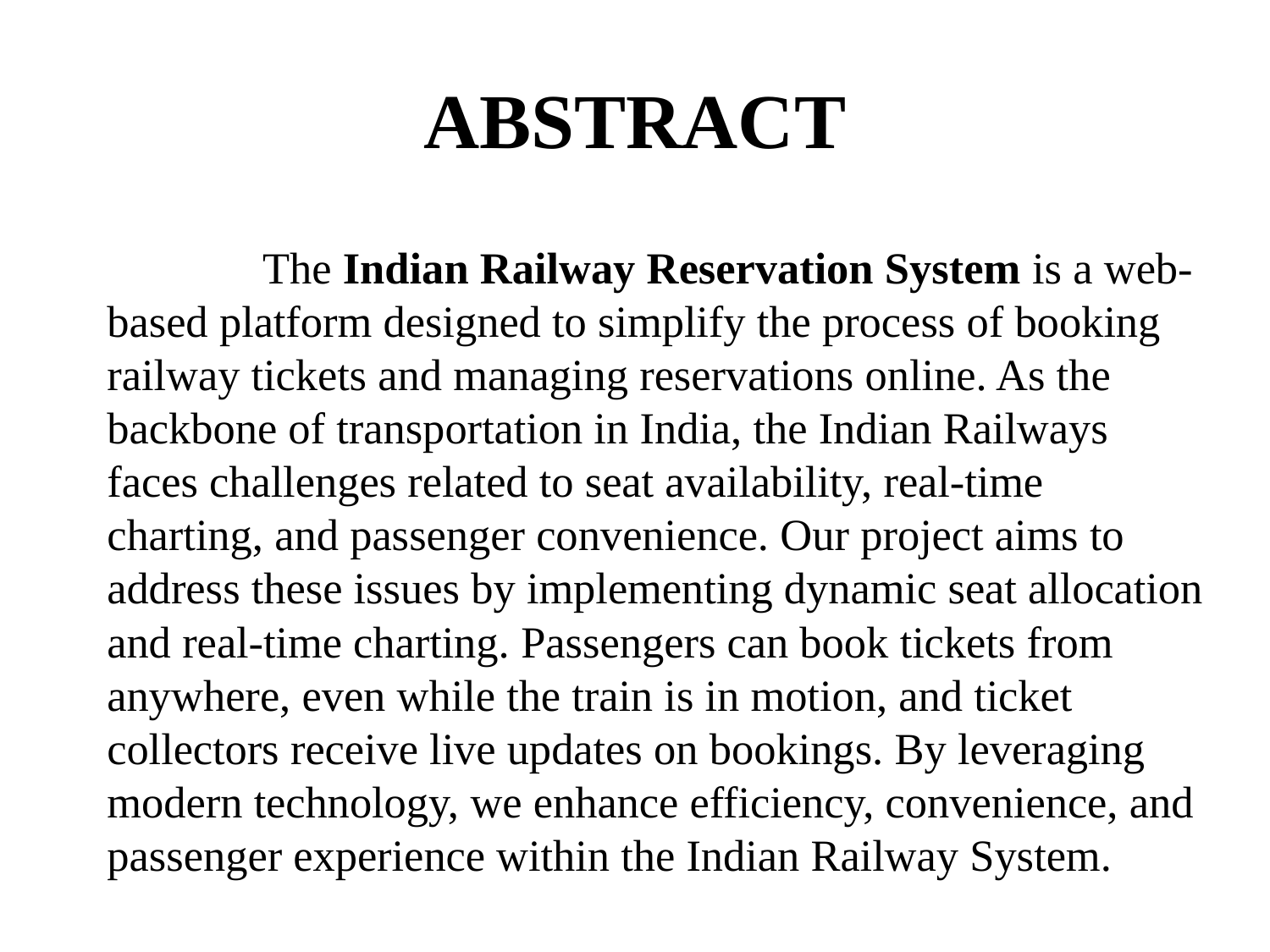

# ABSTRACT
               The Indian Railway Reservation System is a web-based platform designed to simplify the process of booking railway tickets and managing reservations online. As the backbone of transportation in India, the Indian Railways faces challenges related to seat availability, real-time charting, and passenger convenience. Our project aims to address these issues by implementing dynamic seat allocation and real-time charting. Passengers can book tickets from anywhere, even while the train is in motion, and ticket collectors receive live updates on bookings. By leveraging modern technology, we enhance efficiency, convenience, and passenger experience within the Indian Railway System.